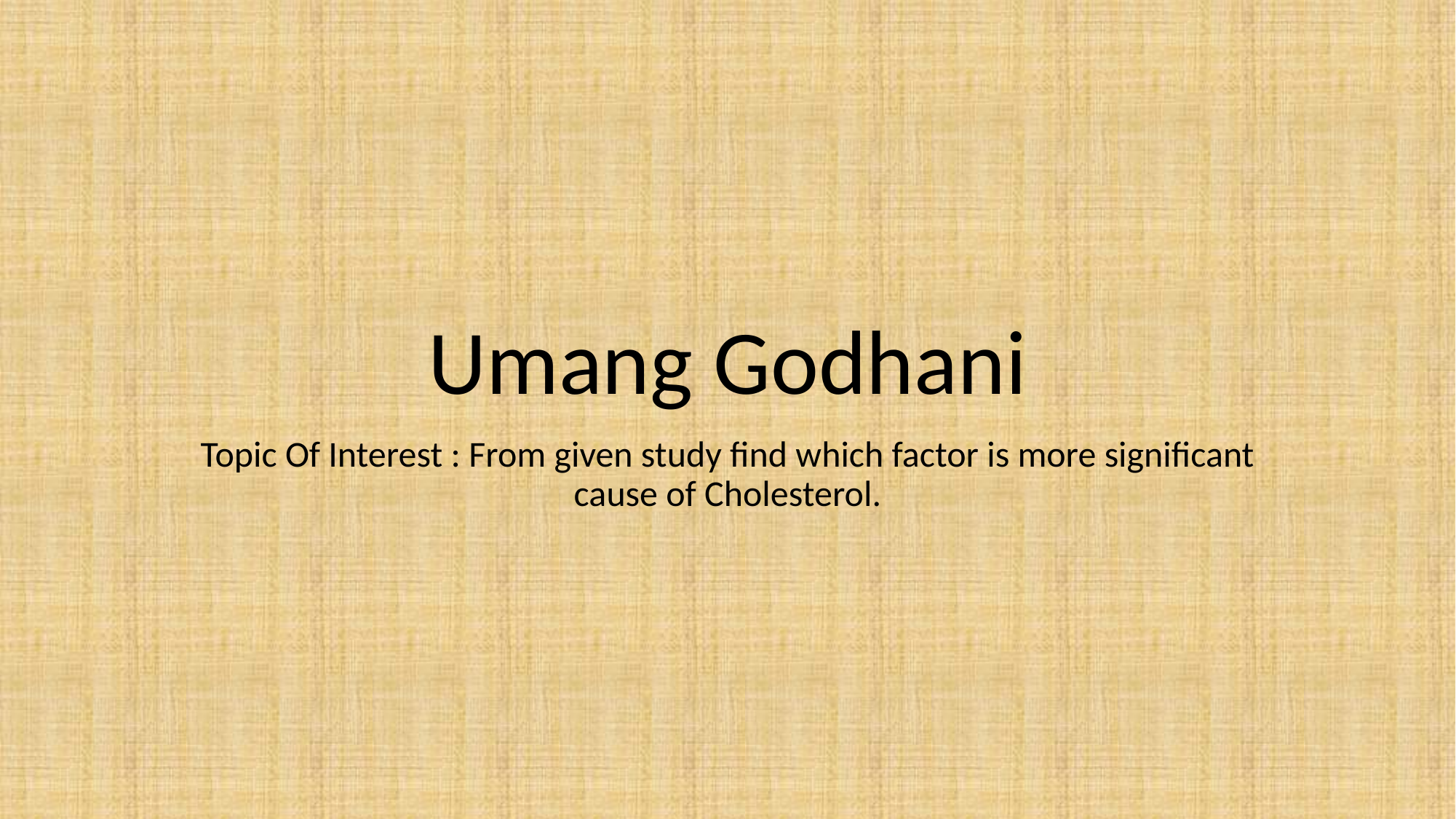

# Umang Godhani
Topic Of Interest : From given study find which factor is more significant cause of Cholesterol.